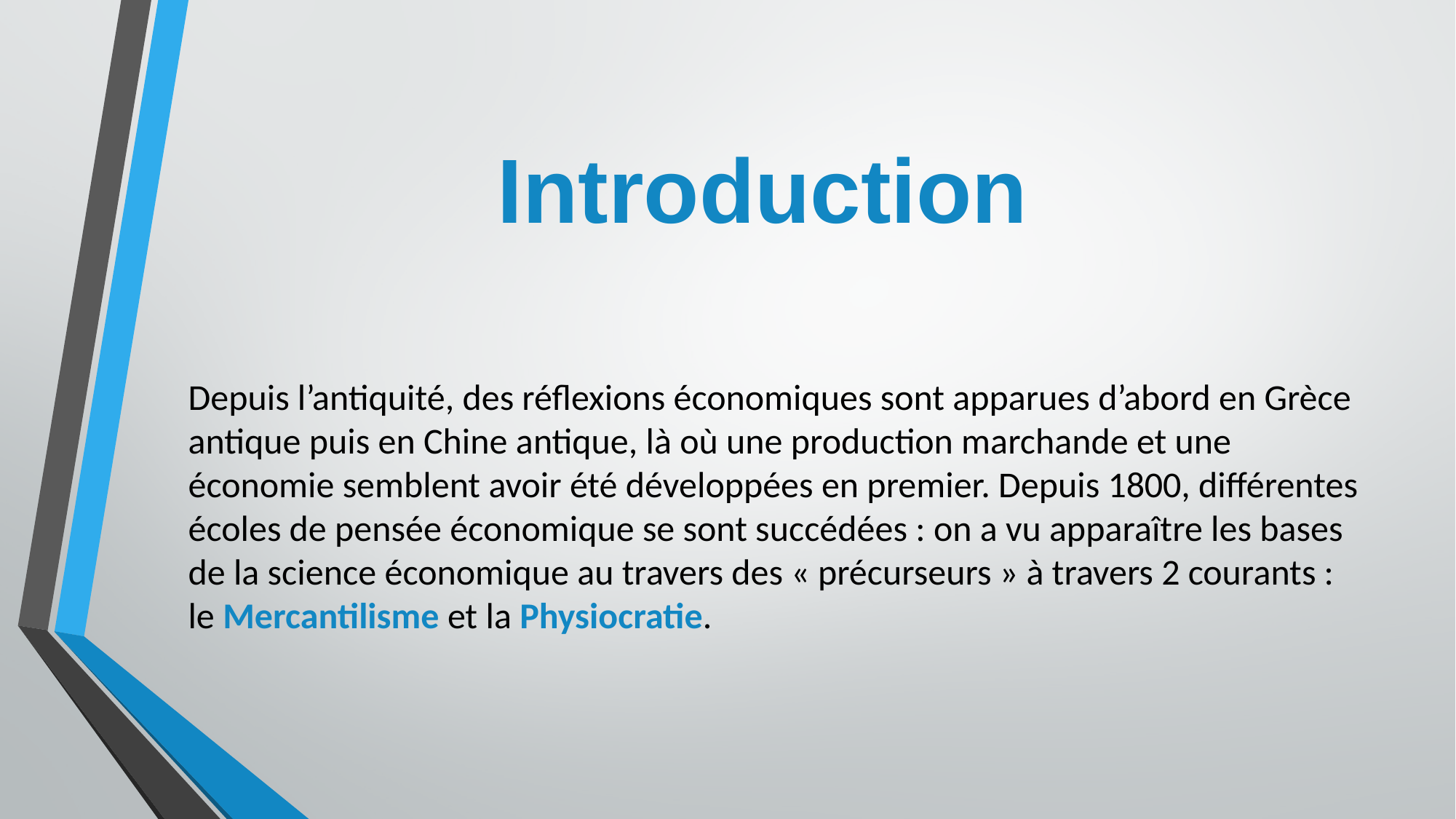

# Introduction
Depuis l’antiquité, des réflexions économiques sont apparues d’abord en Grèce antique puis en Chine antique, là où une production marchande et une économie semblent avoir été développées en premier. Depuis 1800, différentes écoles de pensée économique se sont succédées : on a vu apparaître les bases de la science économique au travers des « précurseurs » à travers 2 courants : le Mercantilisme et la Physiocratie.